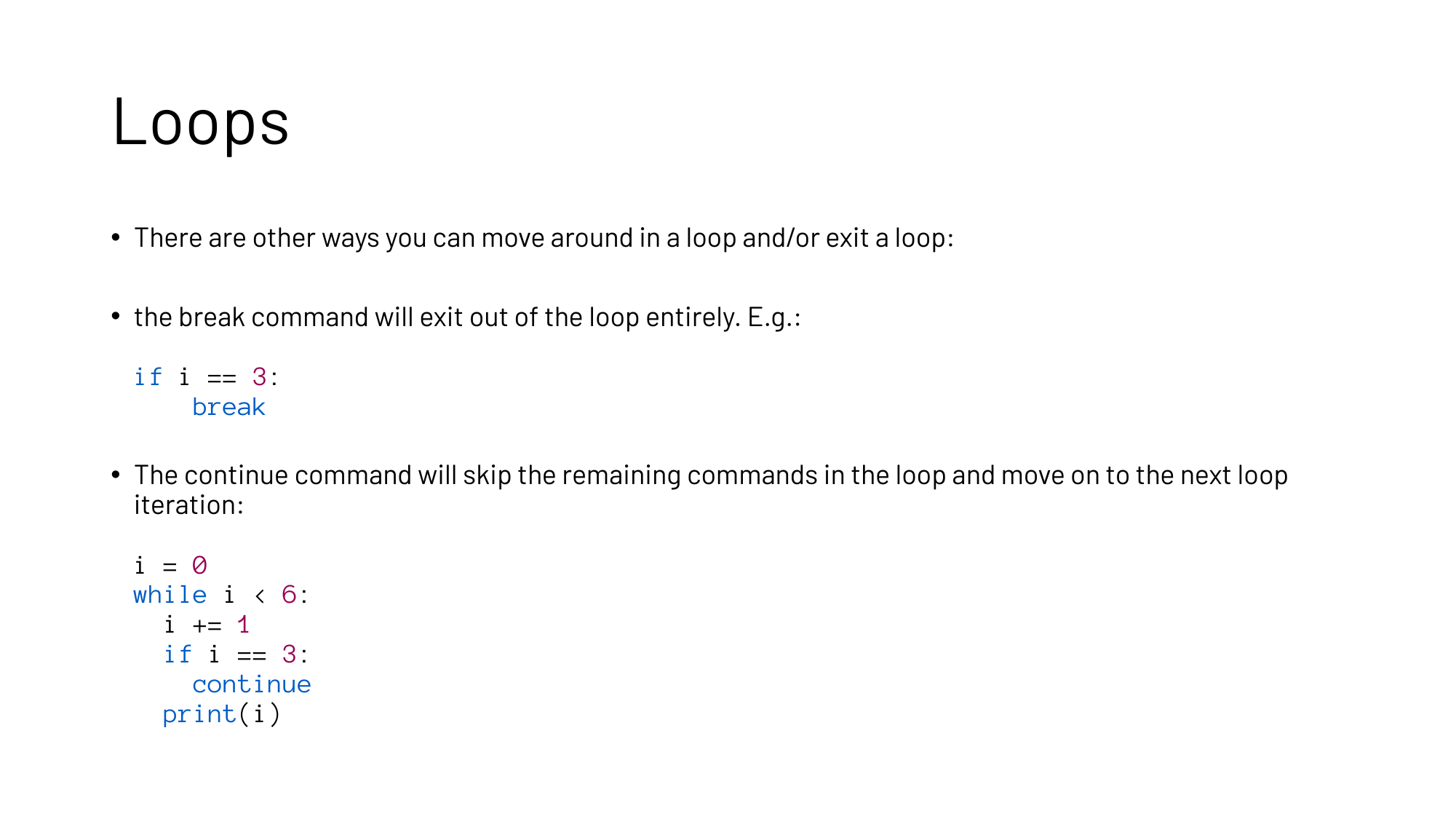

# Loops
There are other ways you can move around in a loop and/or exit a loop:

the break command will exit out of the loop entirely. E.g.:
if i == 3:
    break
The continue command will skip the remaining commands in the loop and move on to the next loop iteration:
i = 0
while i < 6:
  i += 1
  if i == 3:
    continue
  print(i)